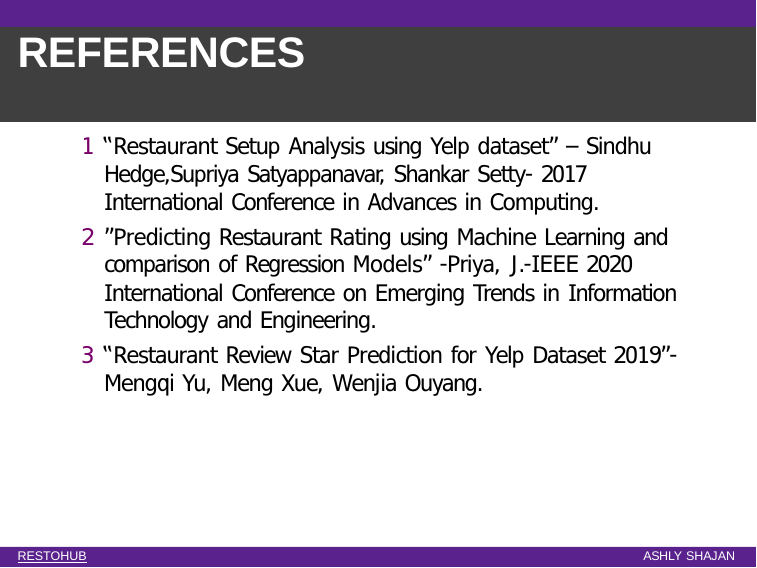

# REFERENCES
“Restaurant Setup Analysis using Yelp dataset” – Sindhu  Hedge,Supriya Satyappanavar, Shankar Setty- 2017  International Conference in Advances in Computing.
”Predicting Restaurant Rating using Machine Learning and  comparison of Regression Models” -Priya, J.-IEEE 2020  International Conference on Emerging Trends in Information  Technology and Engineering.
“Restaurant Review Star Prediction for Yelp Dataset 2019”-  Mengqi Yu, Meng Xue, Wenjia Ouyang.

RESTOHUB
ASHLY SHAJAN